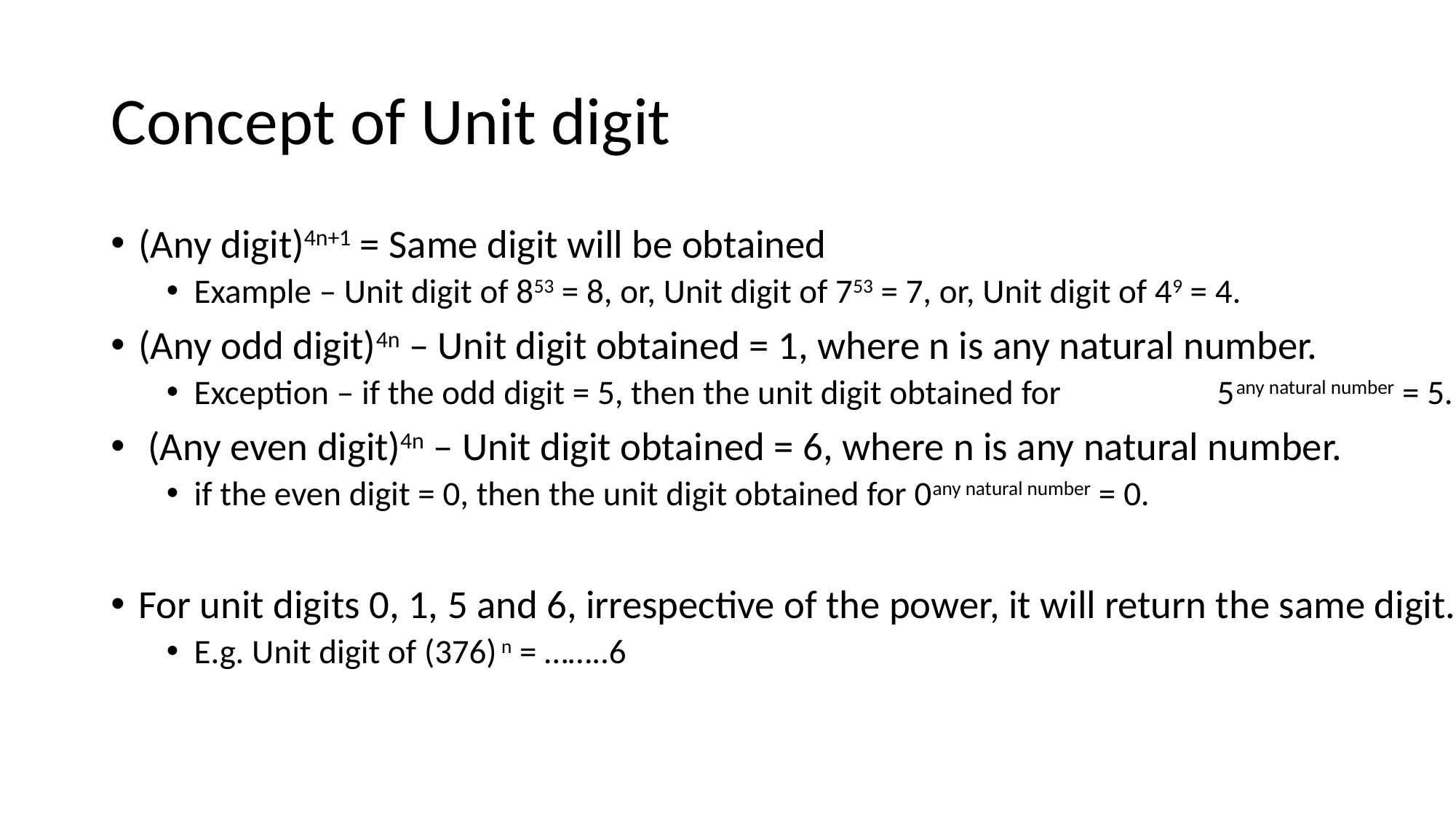

# Concept of Unit digit
(Any digit)4n+1 = Same digit will be obtained
Example – Unit digit of 853 = 8, or, Unit digit of 753 = 7, or, Unit digit of 49 = 4.
(Any odd digit)4n – Unit digit obtained = 1, where n is any natural number.
Exception – if the odd digit = 5, then the unit digit obtained for                    5any natural number = 5.
 (Any even digit)4n – Unit digit obtained = 6, where n is any natural number.
if the even digit = 0, then the unit digit obtained for 0any natural number = 0.

For unit digits 0, 1, 5 and 6, irrespective of the power, it will return the same digit.
E.g. Unit digit of (376) n = ……..6